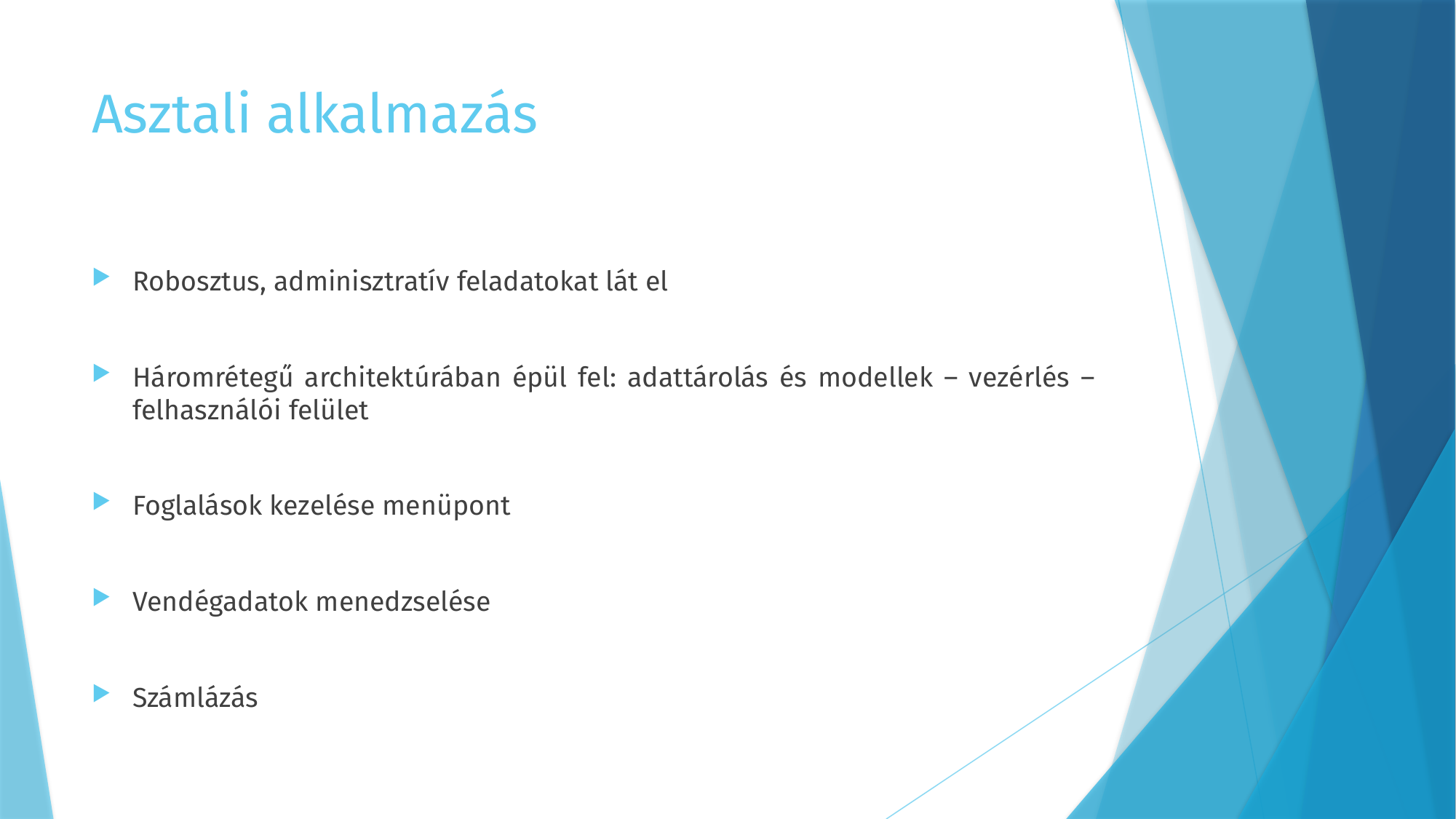

# Asztali alkalmazás
Robosztus, adminisztratív feladatokat lát el

Háromrétegű architektúrában épül fel: adattárolás és modellek – vezérlés – felhasználói felület

Foglalások kezelése menüpont

Vendégadatok menedzselése

Számlázás